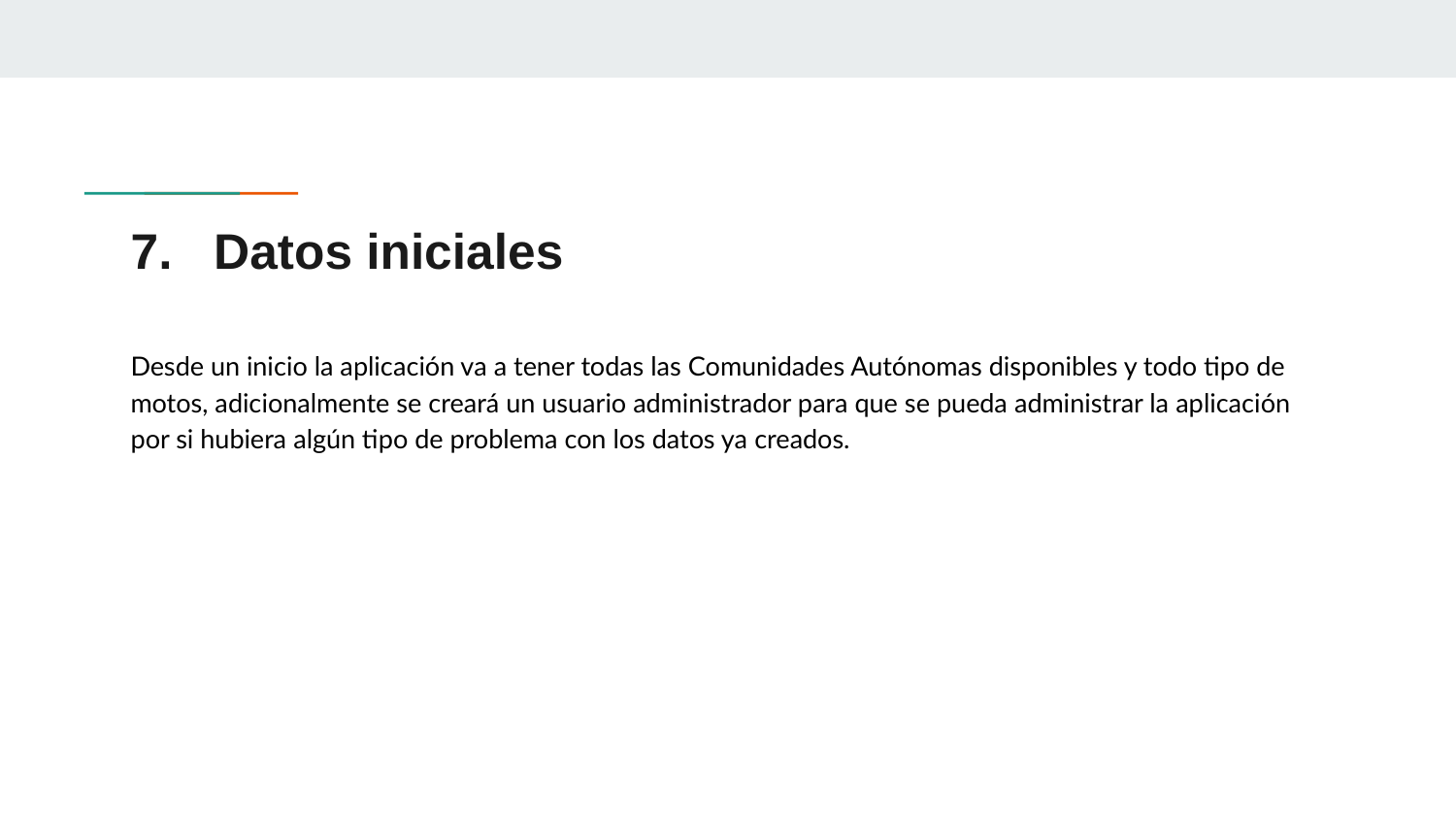

# 7.   Datos iniciales
Desde un inicio la aplicación va a tener todas las Comunidades Autónomas disponibles y todo tipo de motos, adicionalmente se creará un usuario administrador para que se pueda administrar la aplicación por si hubiera algún tipo de problema con los datos ya creados.